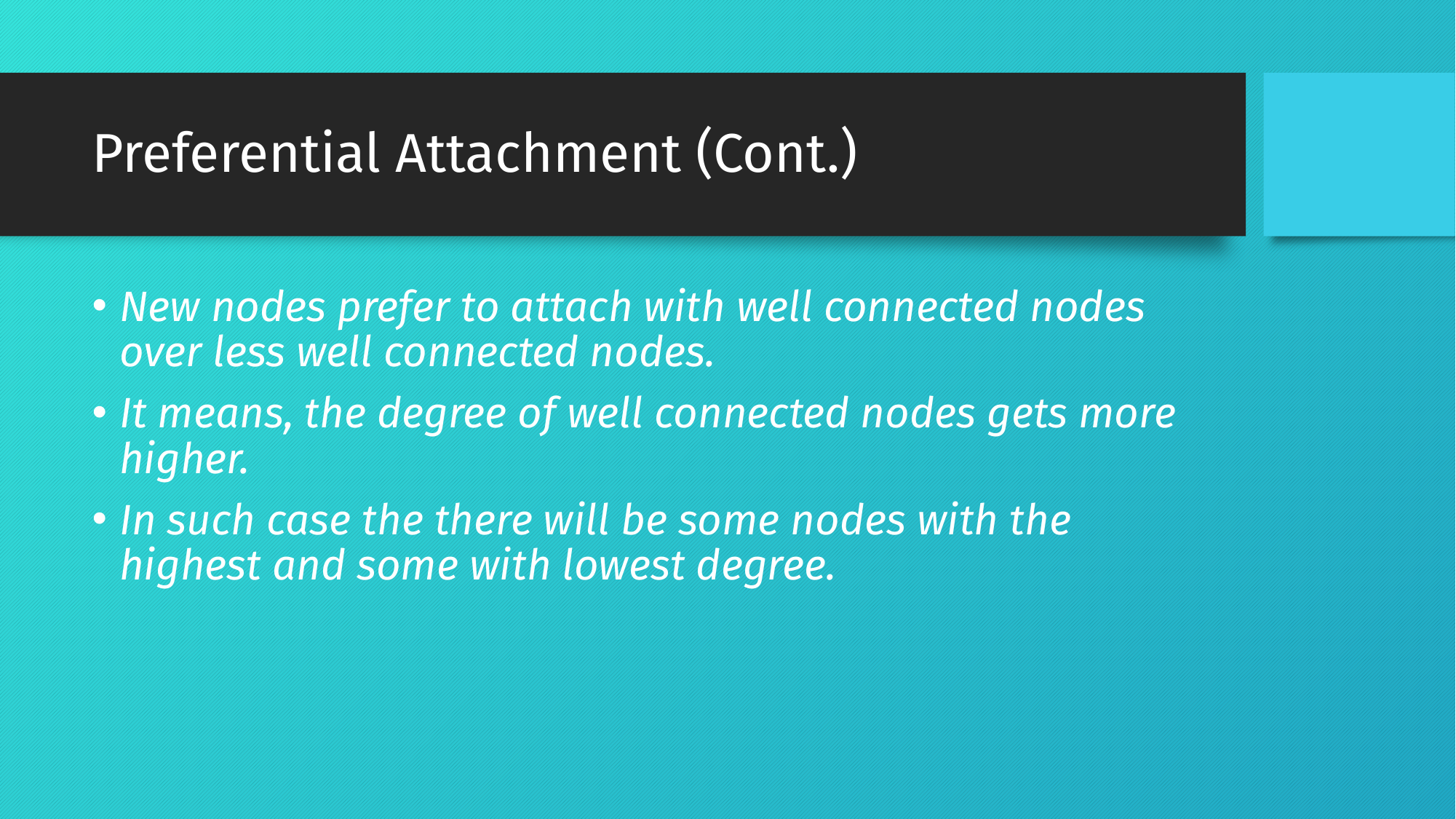

# Preferential Attachment (Cont.)
New nodes prefer to attach with well connected nodes over less well connected nodes.
It means, the degree of well connected nodes gets more higher.
In such case the there will be some nodes with the highest and some with lowest degree.